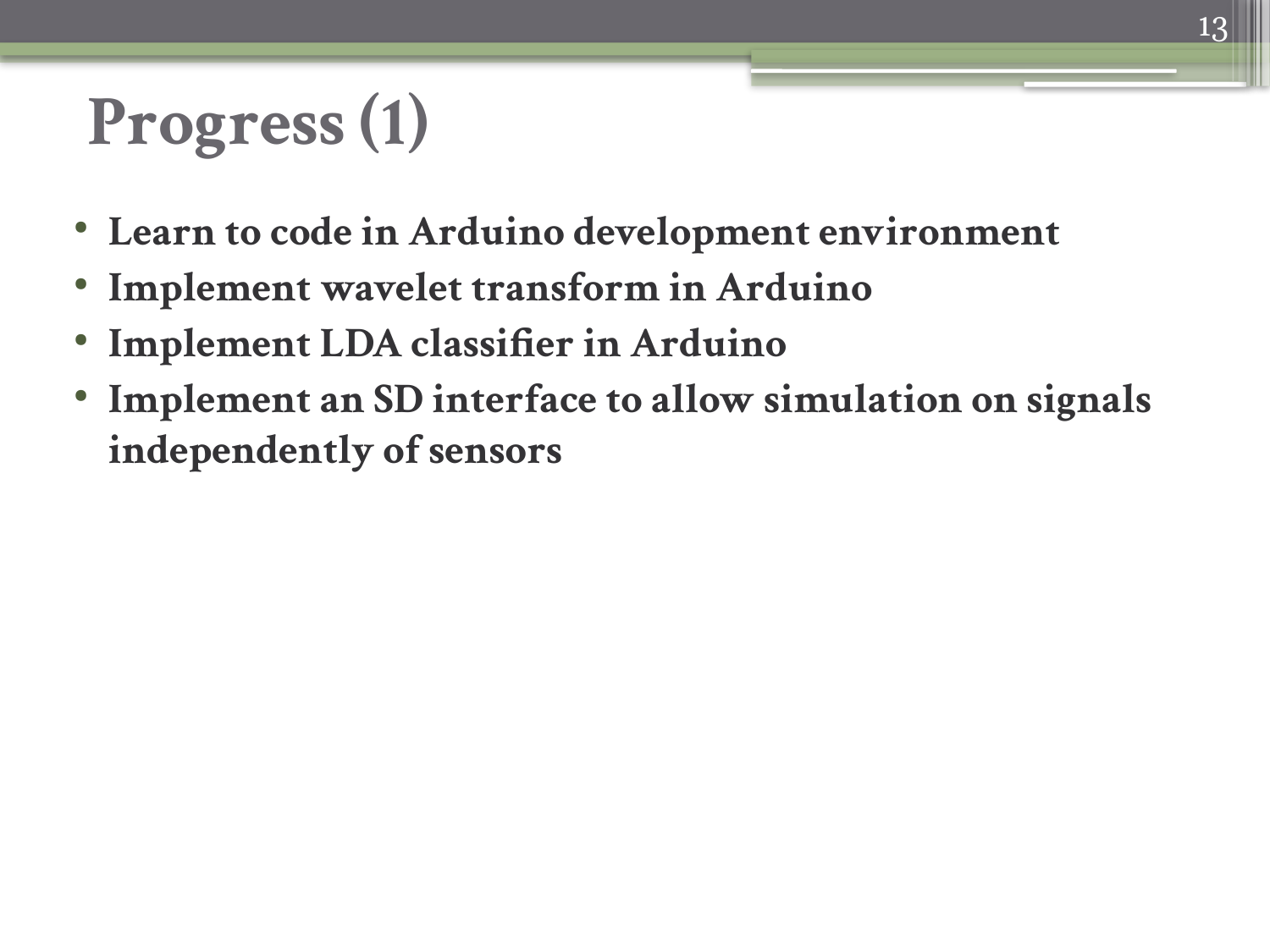

13
# Progress (1)
Learn to code in Arduino development environment
Implement wavelet transform in Arduino
Implement LDA classifier in Arduino
Implement an SD interface to allow simulation on signals independently of sensors